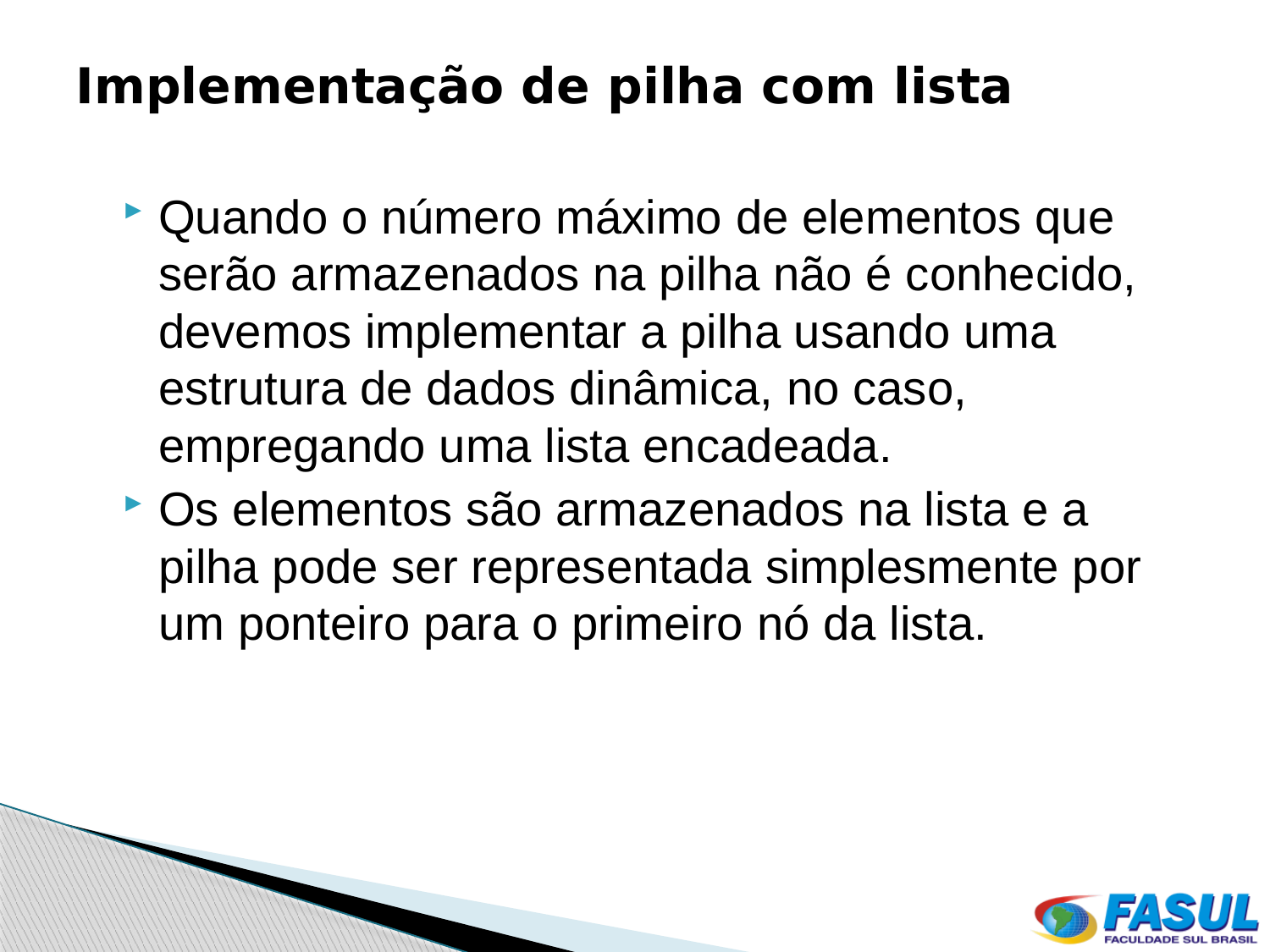

# Implementação de pilha com lista
Quando o número máximo de elementos que serão armazenados na pilha não é conhecido, devemos implementar a pilha usando uma estrutura de dados dinâmica, no caso, empregando uma lista encadeada.
Os elementos são armazenados na lista e a pilha pode ser representada simplesmente por um ponteiro para o primeiro nó da lista.